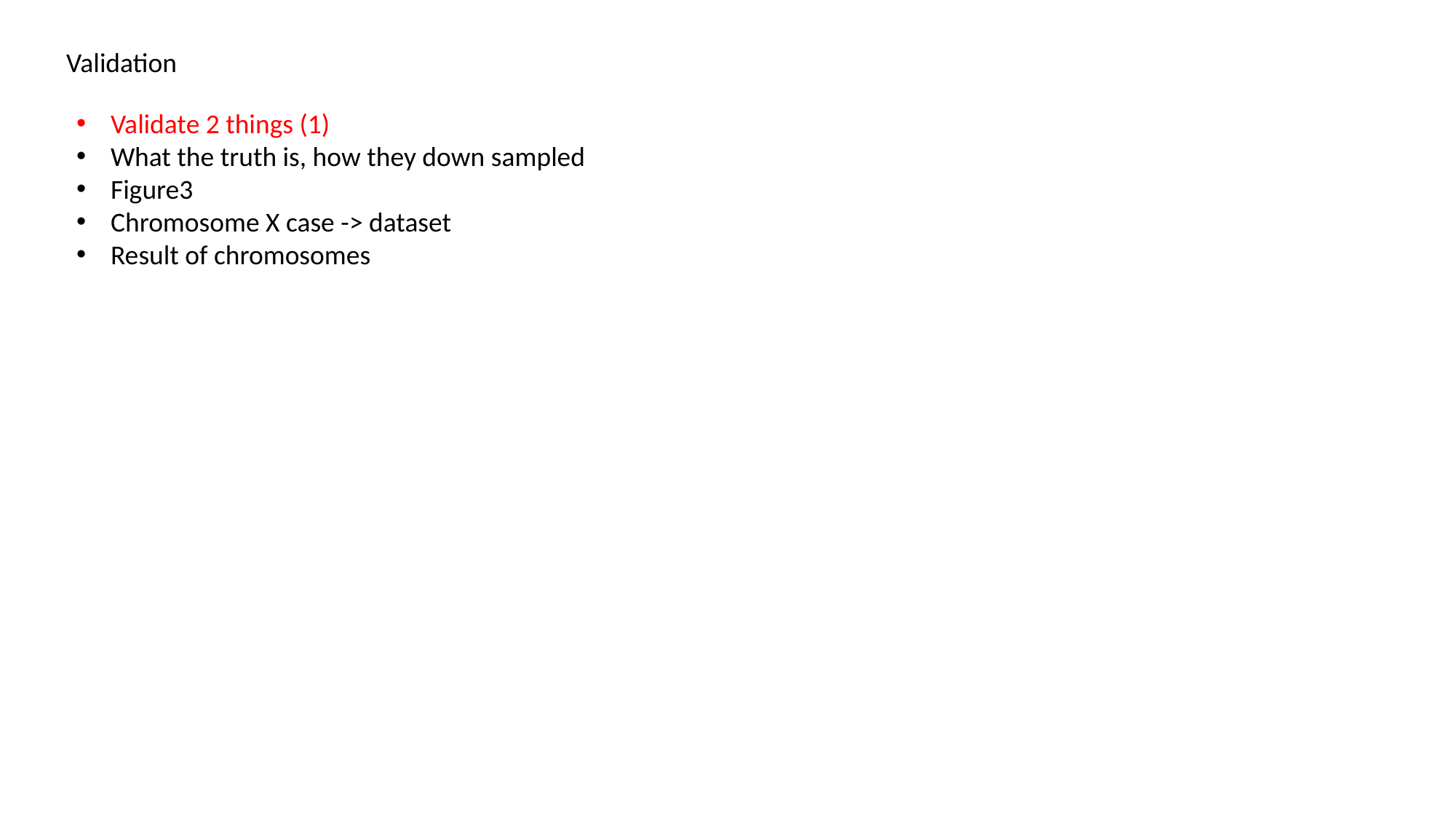

Validation
Validate 2 things (1)
What the truth is, how they down sampled
Figure3
Chromosome X case -> dataset
Result of chromosomes